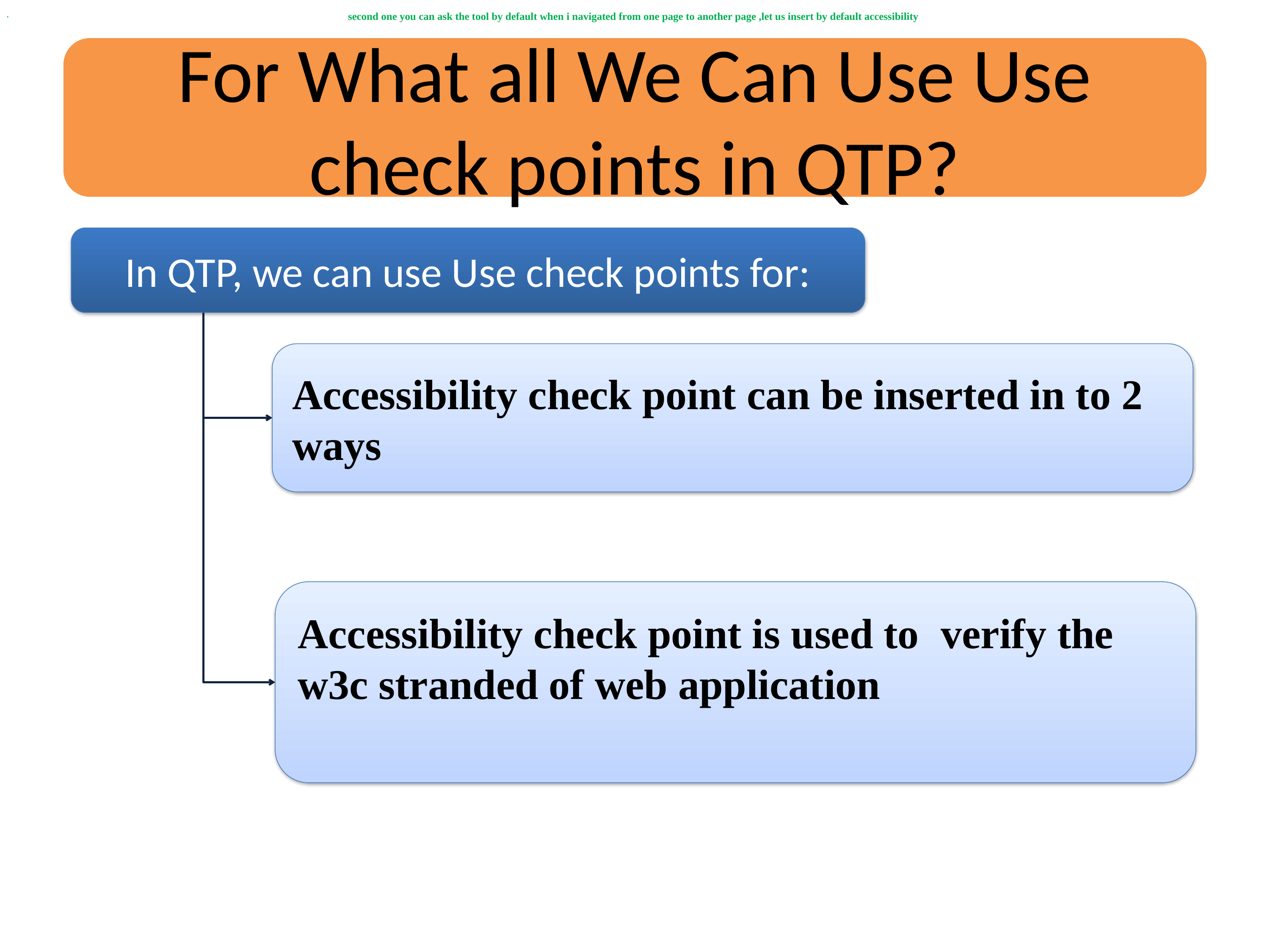

.
second one you can ask the tool by default when i navigated from one page to another page ,let us insert by default accessibility
For What all We Can Use Use check points in QTP?
In QTP, we can use Use check points for:

Accessibility check point can be inserted in to 2 ways
Accessibility check point is used to  verify the w3c stranded of web application